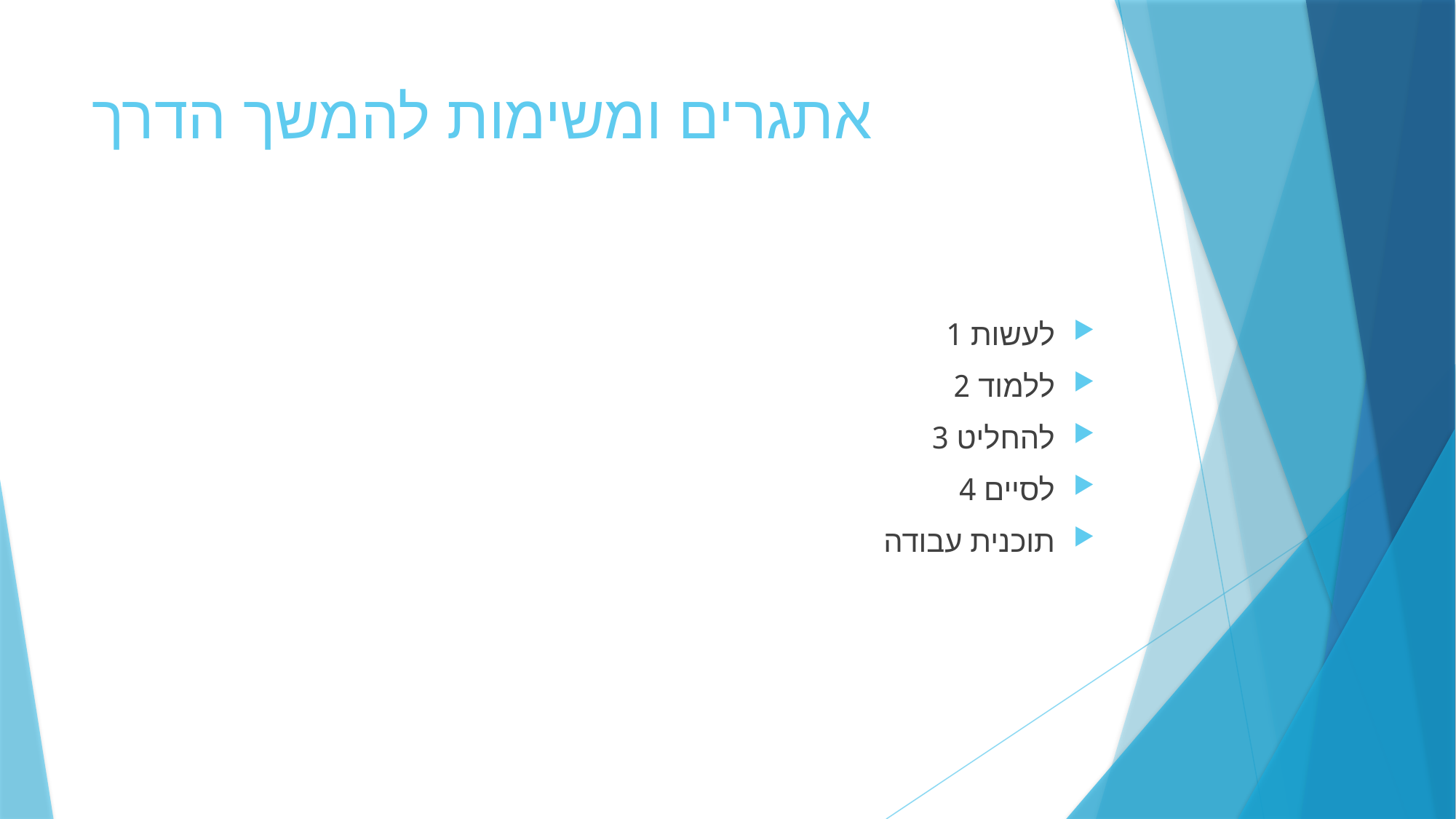

# אתגרים ומשימות להמשך הדרך

לעשות 1
ללמוד 2
להחליט 3
לסיים 4
תוכנית עבודה